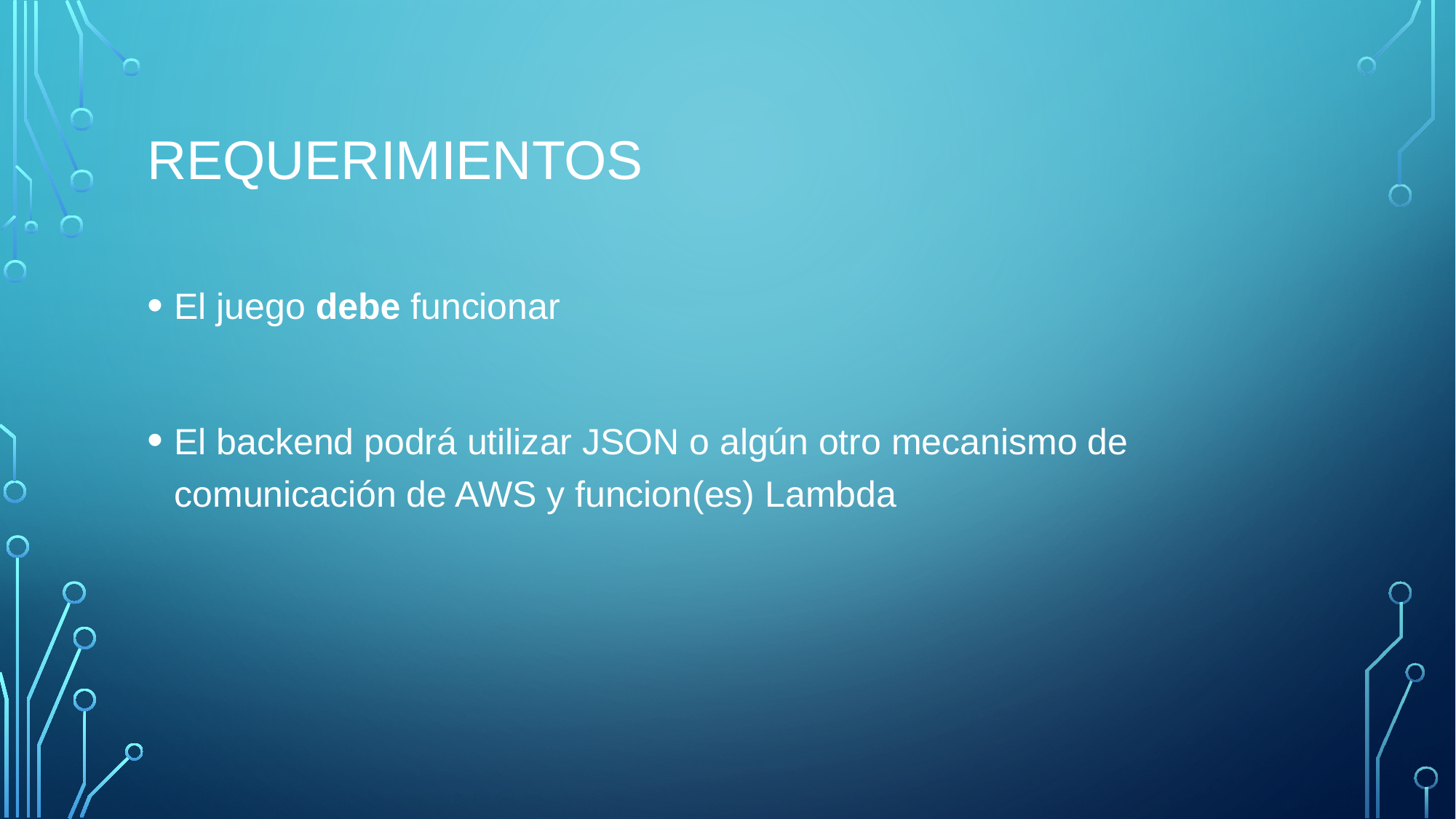

# Requerimientos
El juego debe funcionar

El backend podrá utilizar JSON o algún otro mecanismo de comunicación de AWS y funcion(es) Lambda